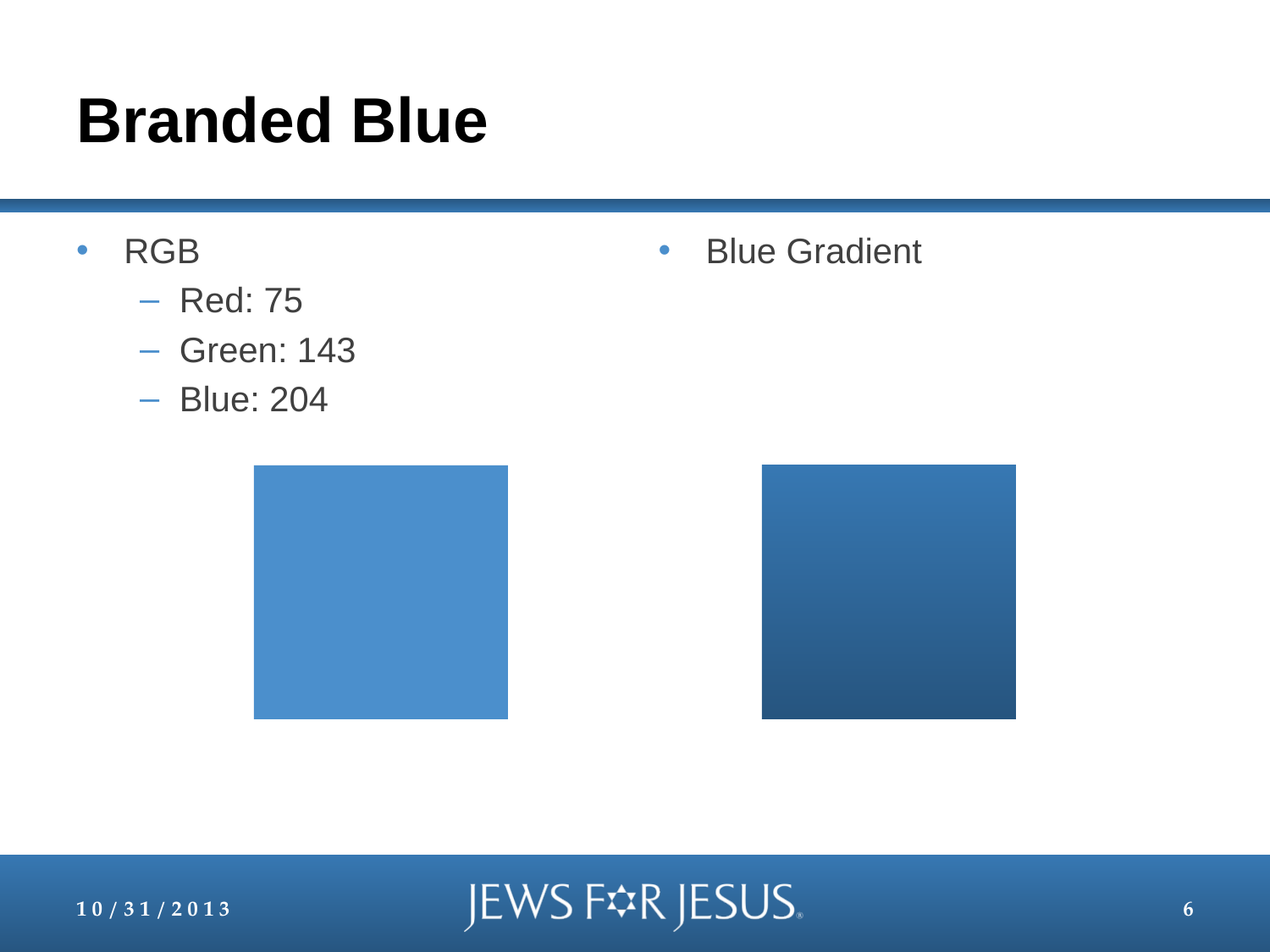

# Branded Blue
RGB
Red: 75
Green: 143
Blue: 204
Blue Gradient

10/31/2013
6